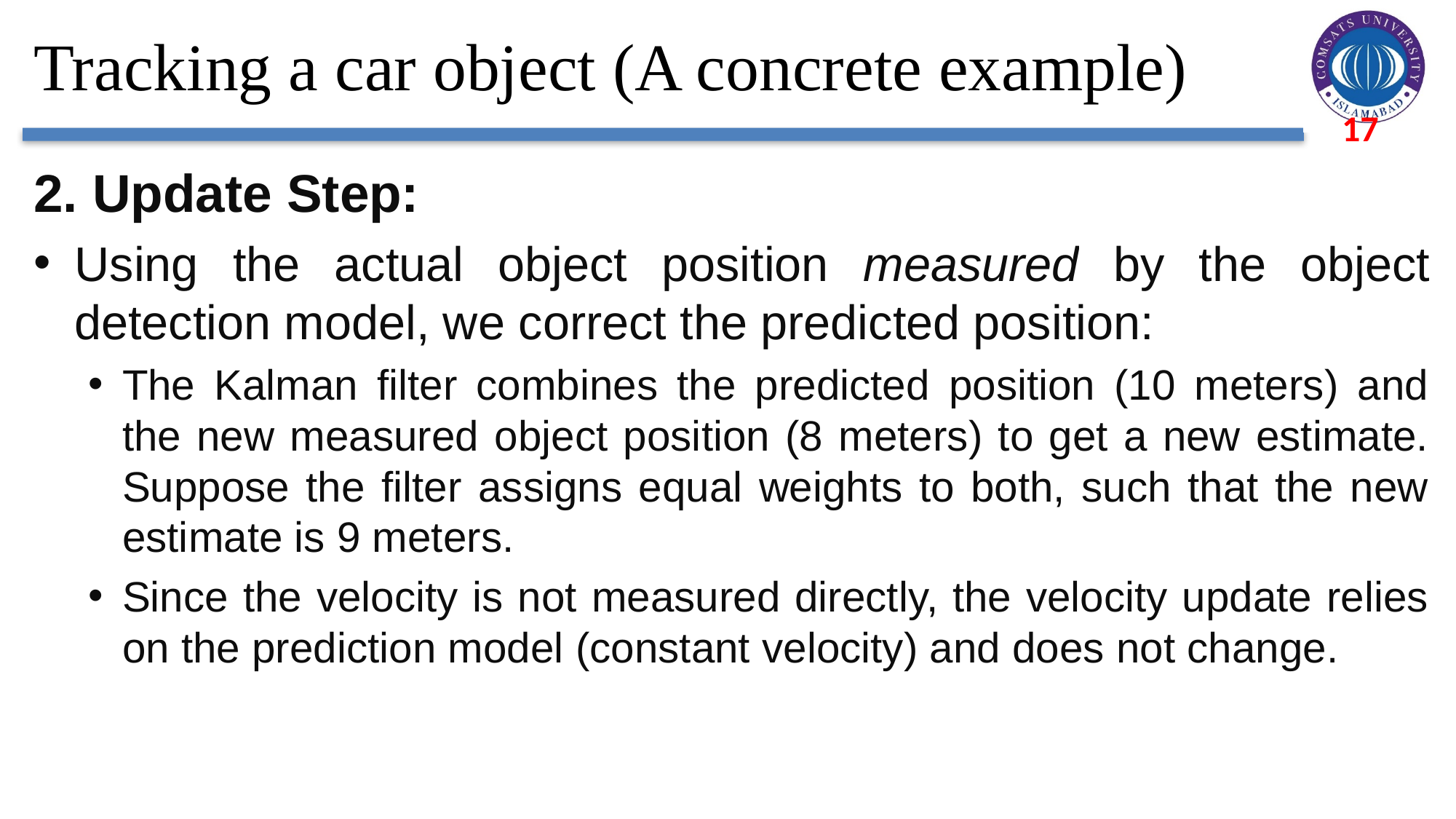

# Tracking a car object (A concrete example)
2. Update Step:
Using the actual object position measured by the object detection model, we correct the predicted position:
The Kalman filter combines the predicted position (10 meters) and the new measured object position (8 meters) to get a new estimate. Suppose the filter assigns equal weights to both, such that the new estimate is 9 meters.
Since the velocity is not measured directly, the velocity update relies on the prediction model (constant velocity) and does not change.